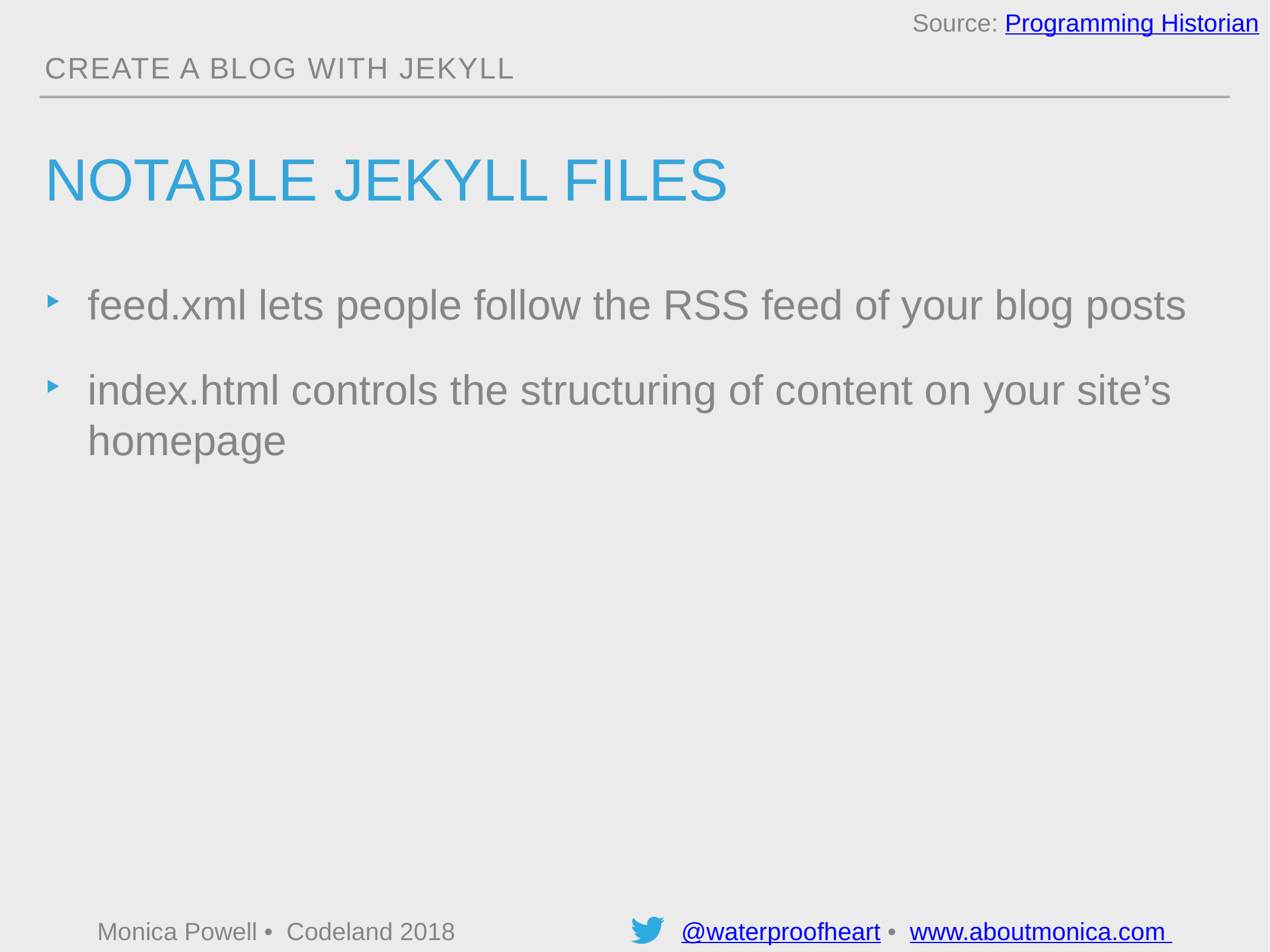

33
Source: Programming Historian
Create a blog with jekyll
# NOTABLE JEKYLL FILES
feed.xml lets people follow the RSS feed of your blog posts
index.html controls the structuring of content on your site’s homepage